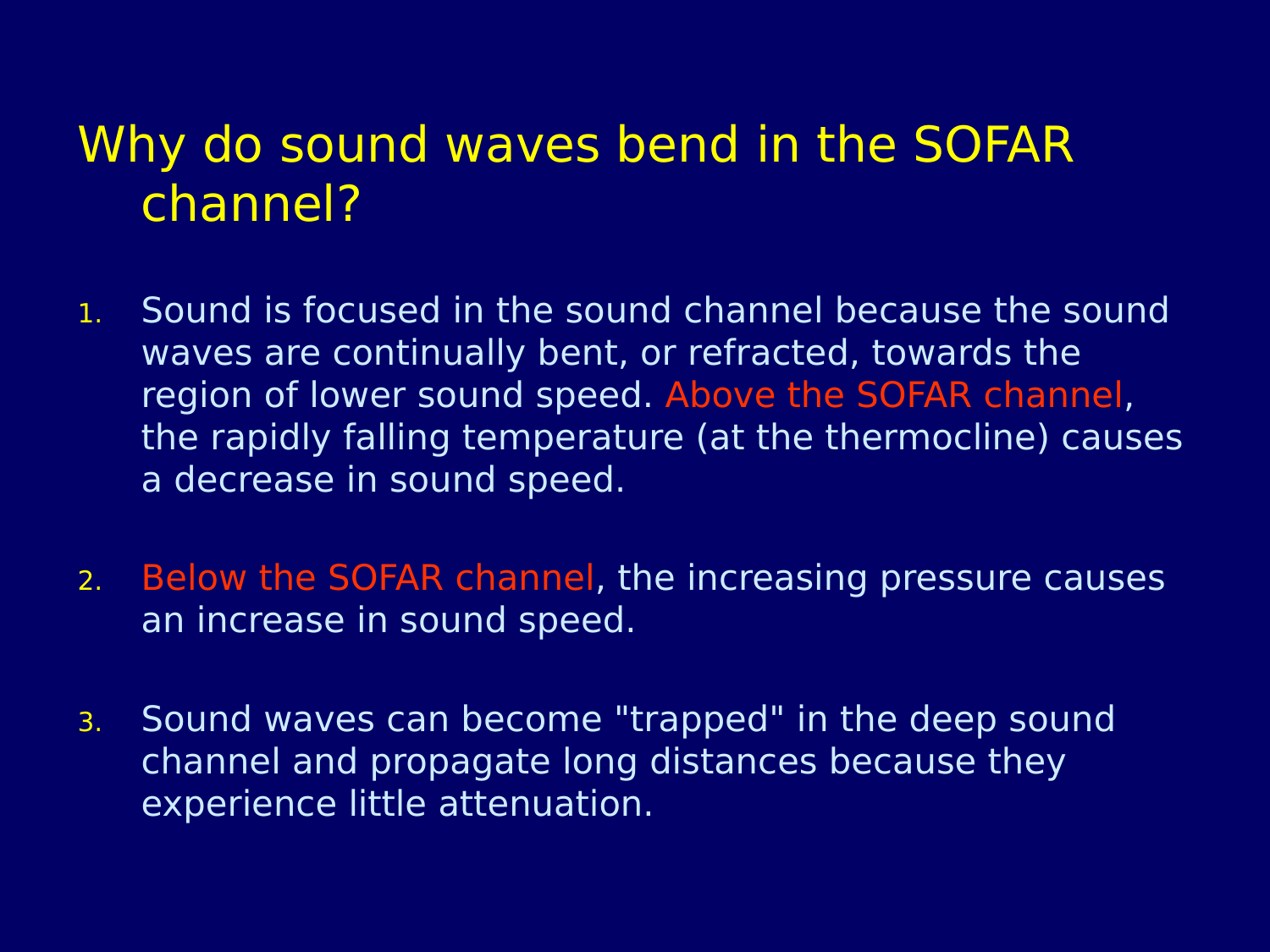

Why do sound waves bend in the SOFAR channel?

Sound is focused in the sound channel because the sound waves are continually bent, or refracted, towards the region of lower sound speed. Above the SOFAR channel, the rapidly falling temperature (at the thermocline) causes a decrease in sound speed.

Below the SOFAR channel, the increasing pressure causes an increase in sound speed.

Sound waves can become "trapped" in the deep sound channel and propagate long distances because they experience little attenuation.